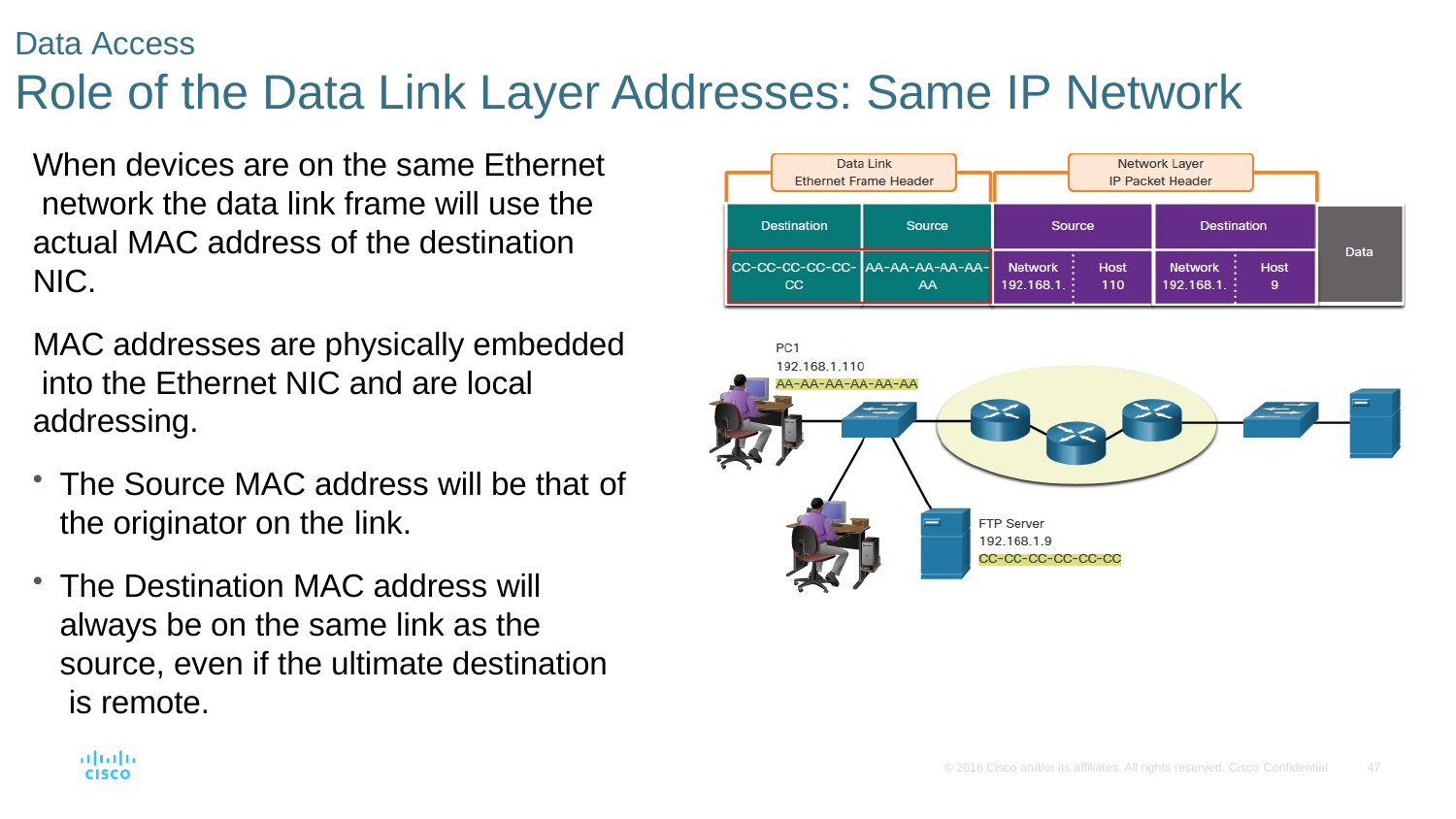

Data Access
# Role of the Data Link Layer Addresses: Same IP Network
When devices are on the same Ethernet  network the data link frame will use the  actual MAC address of the destination  NIC.
MAC addresses are physically embedded  into the Ethernet NIC and are local  addressing.
The Source MAC address will be that of
the originator on the link.
The Destination MAC address will  always be on the same link as the  source, even if the ultimate destination  is remote.

© 2016 Cisco and/or its affiliates. All rights reserved. Cisco Confidential
47